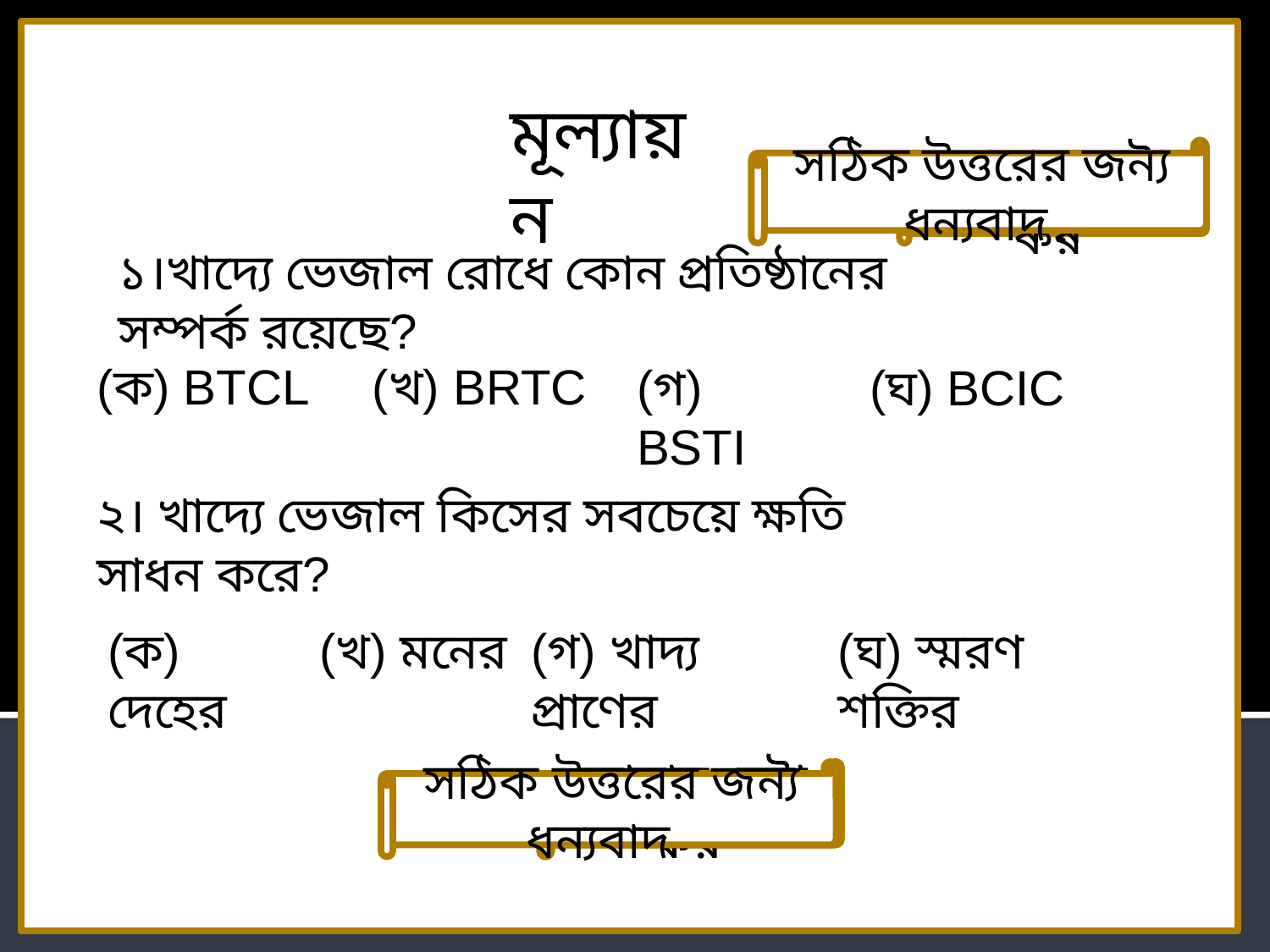

মূল্যায়ন

সঠিক উত্তরের জন্য ধন্যবাদ
আবার চেষ্টা কর
আবার চেষ্টা কর
আবার চেষ্টা কর
১।খাদ্যে ভেজাল রোধে কোন প্রতিষ্ঠানের সম্পর্ক রয়েছে?
(ক) BTCL
(খ) BRTC
(গ) BSTI
(ঘ) BCIC
২। খাদ্যে ভেজাল কিসের সবচেয়ে ক্ষতি সাধন করে?
(ক) দেহের
(খ) মনের
(গ) খাদ্য প্রাণের
(ঘ) স্মরণ শক্তির
সঠিক উত্তরের জন্য ধন্যবাদ
আবার চেষ্টা কর
আবার চেষ্টা কর
আবার চেষ্টা কর